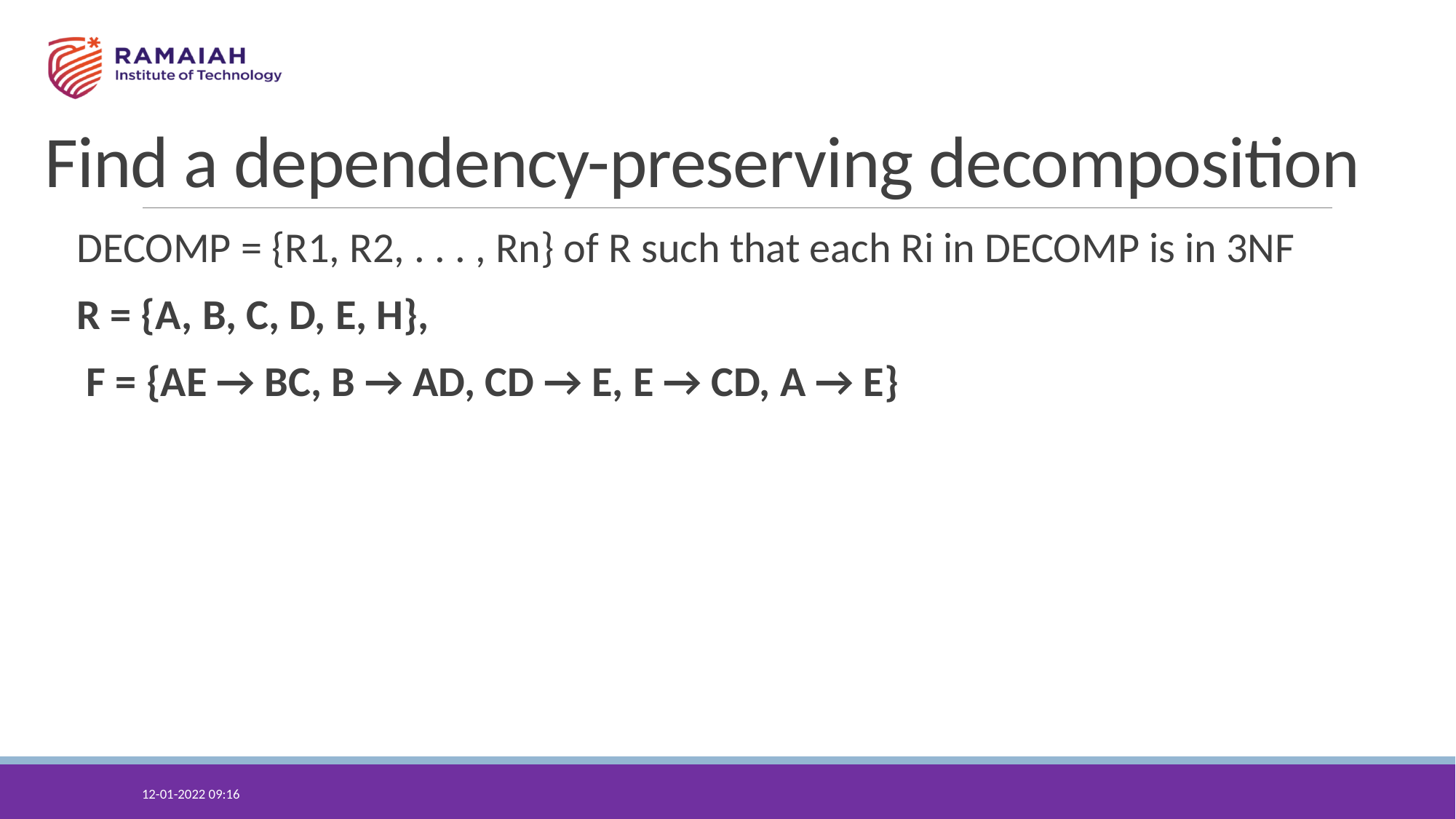

# Find a dependency-preserving decomposition
DECOMP = {R1, R2, . . . , Rn} of R such that each Ri in DECOMP is in 3NF
R = {A, B, C, D, E, H},
 F = {AE → BC, B → AD, CD → E, E → CD, A → E}

12-01-2022 09:16